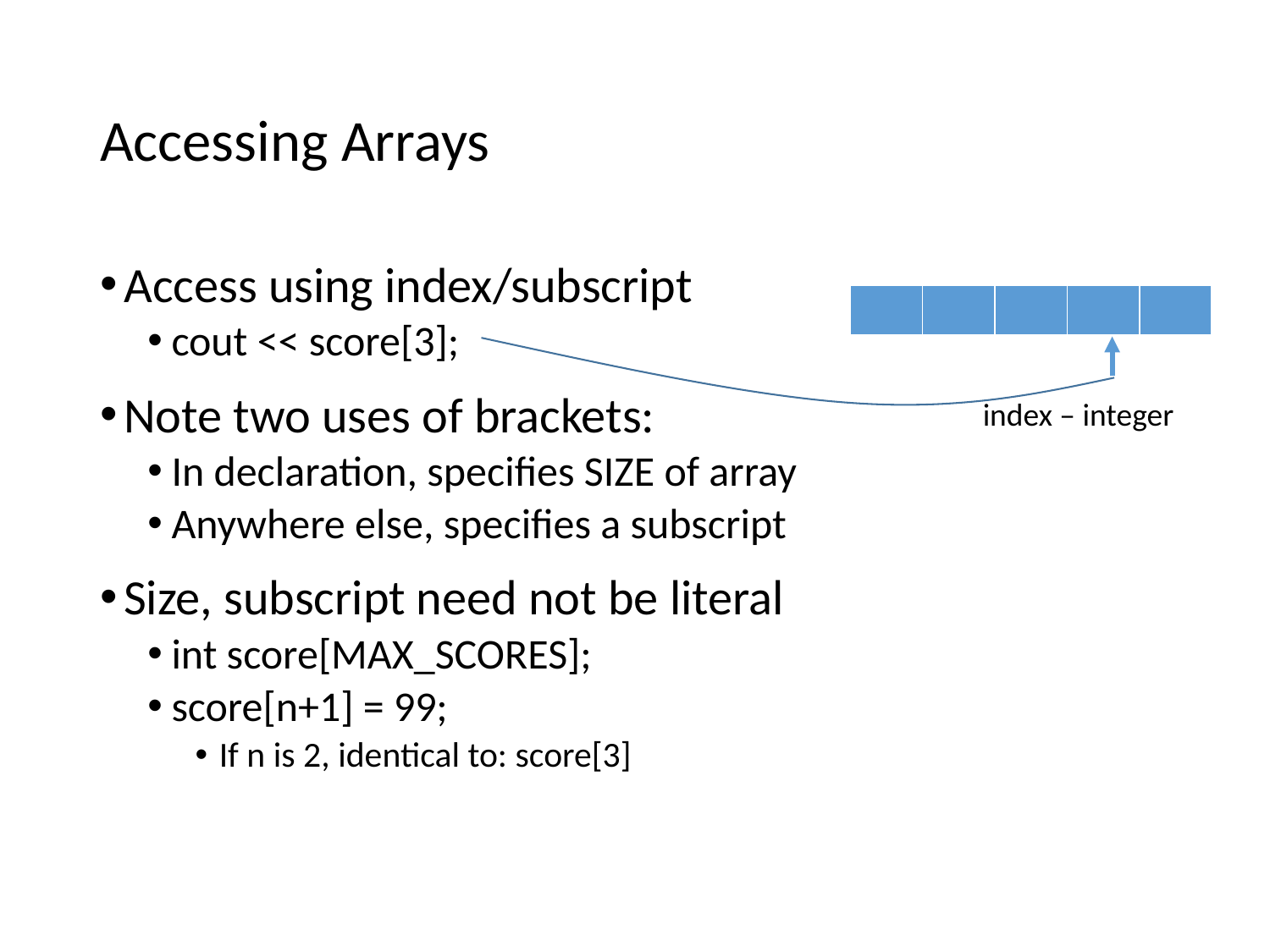

# Accessing Arrays
Access using index/subscript
cout << score[3];
Note two uses of brackets:
In declaration, specifies SIZE of array
Anywhere else, specifies a subscript
Size, subscript need not be literal
int score[MAX_SCORES];
score[n+1] = 99;
If n is 2, identical to: score[3]
|  |  |  |  |  |
| --- | --- | --- | --- | --- |

index – integer